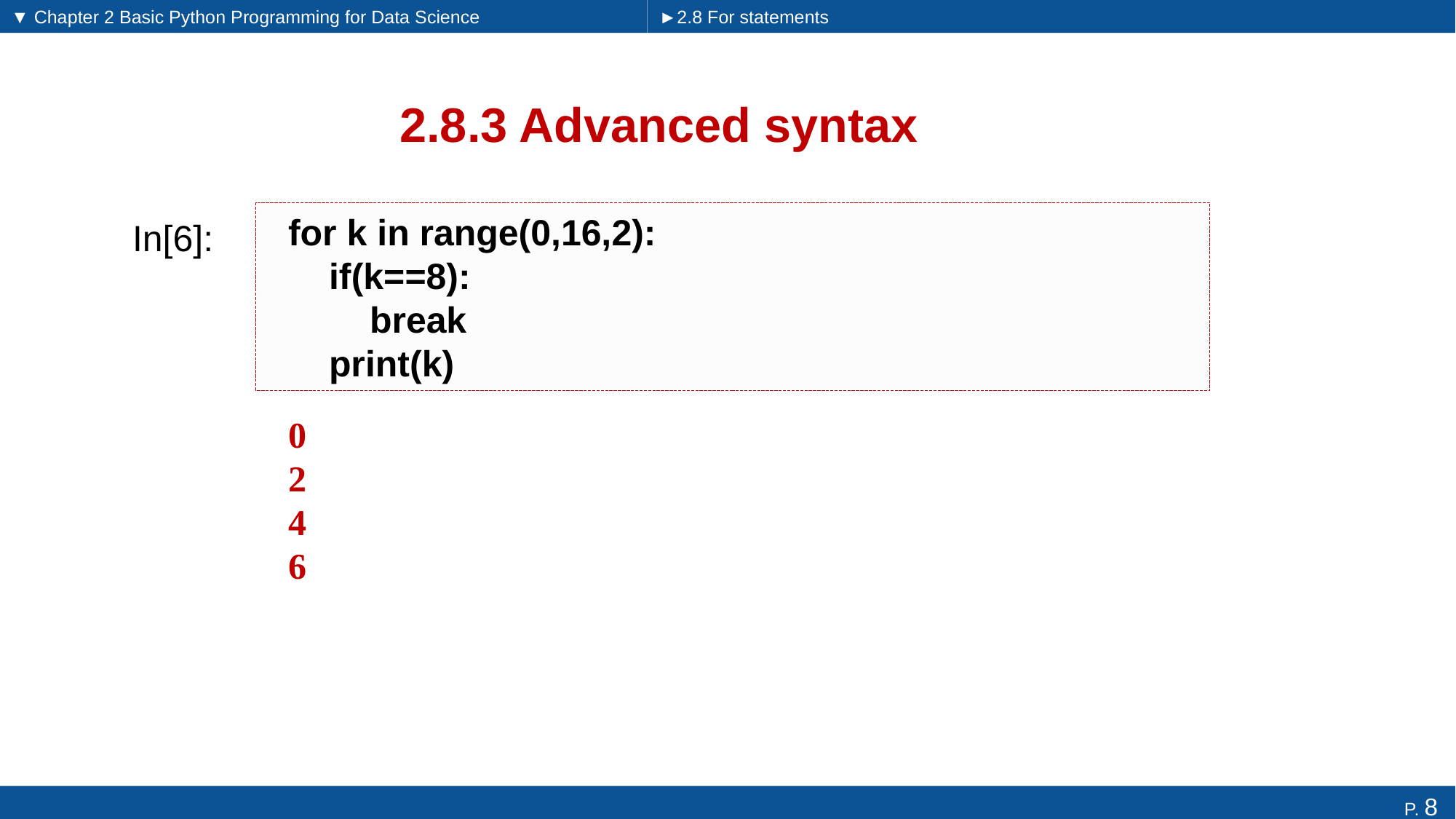

▼ Chapter 2 Basic Python Programming for Data Science
►2.8 For statements

# 2.8.3 Advanced syntax
for k in range(0,16,2):
    if(k==8):
        break
    print(k)
In[6]:
0
2
4
6